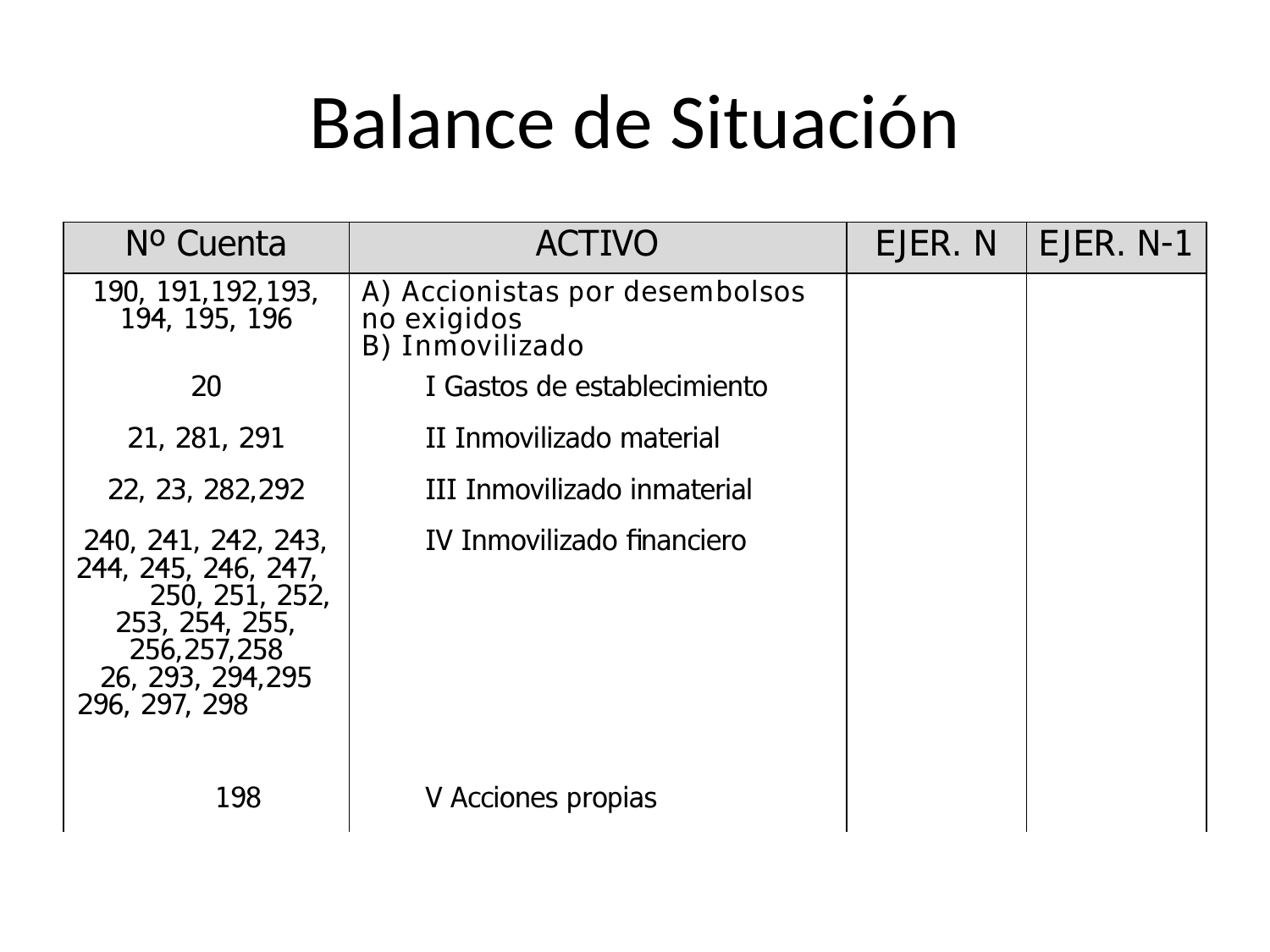

# Balance de Situación
| Nº Cuenta | ACTIVO | EJER. N | EJER. N-1 |
| --- | --- | --- | --- |
| 190, 191,192,193, 194, 195, 196 | A) Accionistas por desembolsos no exigidos B) Inmovilizado |  |  |
| 20 | I Gastos de establecimiento |  |  |
| 21, 281, 291 | II Inmovilizado material |  |  |
| 22, 23, 282,292 | III Inmovilizado inmaterial |  |  |
| 240, 241, 242, 243, 244, 245, 246, 247, 250, 251, 252, 253, 254, 255, 256,257,258 26, 293, 294,295 296, 297, 298 | IV Inmovilizado financiero |  |  |
| 198 | V Acciones propias |  |  |